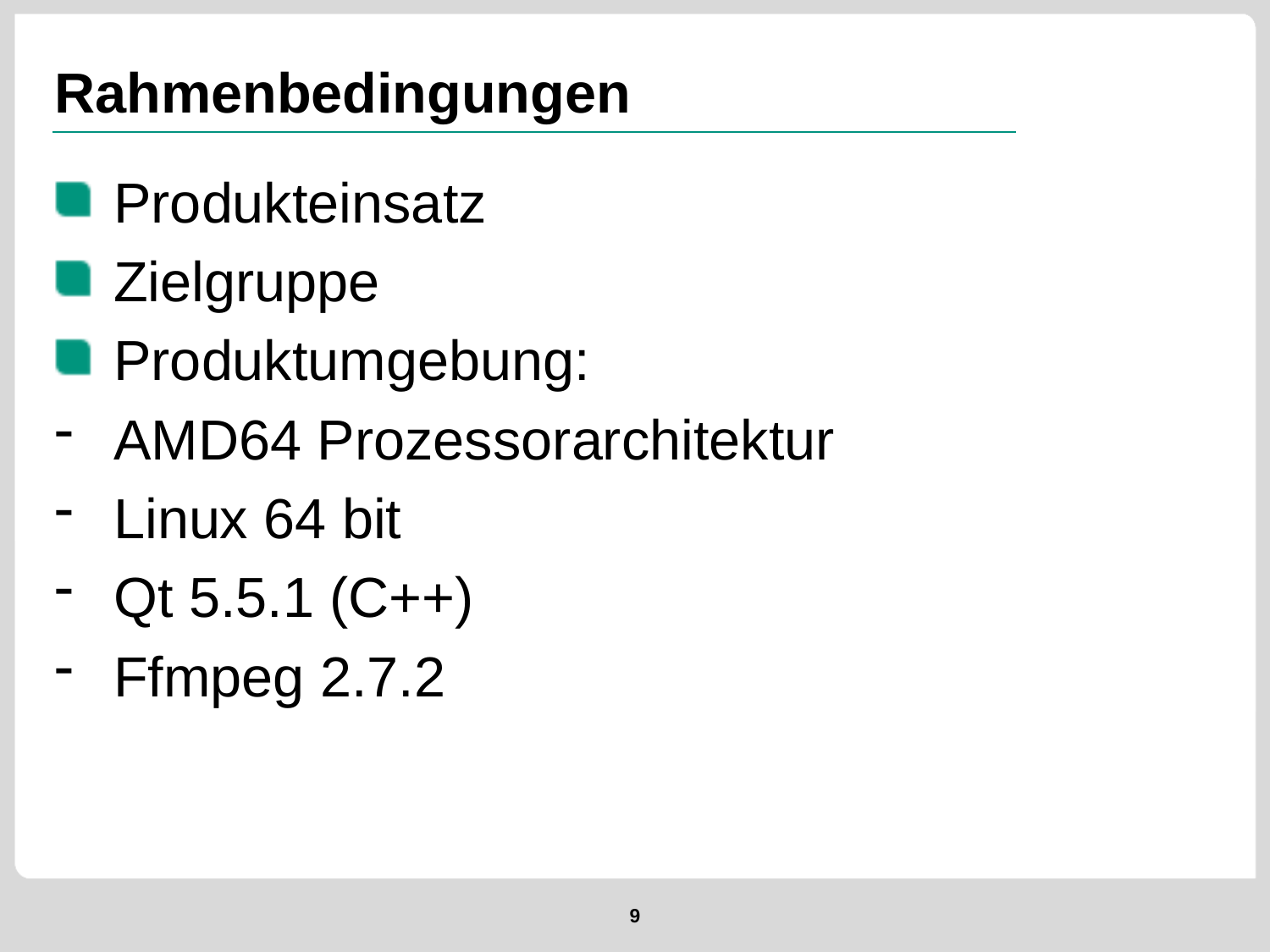

# Rahmenbedingungen
 Produkteinsatz
 Zielgruppe
 Produktumgebung:
 AMD64 Prozessorarchitektur
 Linux 64 bit
 Qt 5.5.1 (C++)
 Ffmpeg 2.7.2